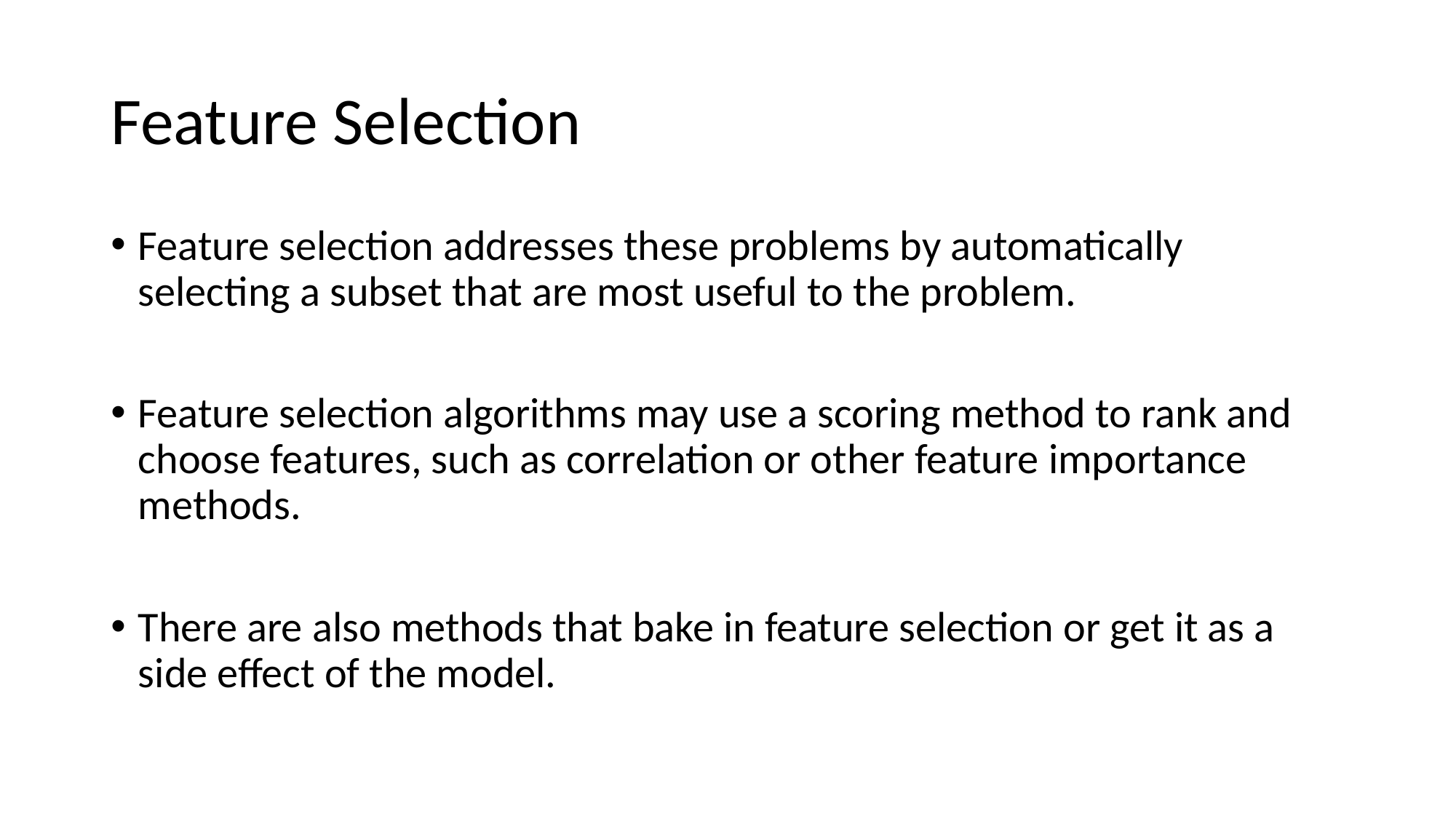

# Feature Selection
Feature selection addresses these problems by automatically selecting a subset that are most useful to the problem.

Feature selection algorithms may use a scoring method to rank and choose features, such as correlation or other feature importance methods.

There are also methods that bake in feature selection or get it as a side effect of the model.